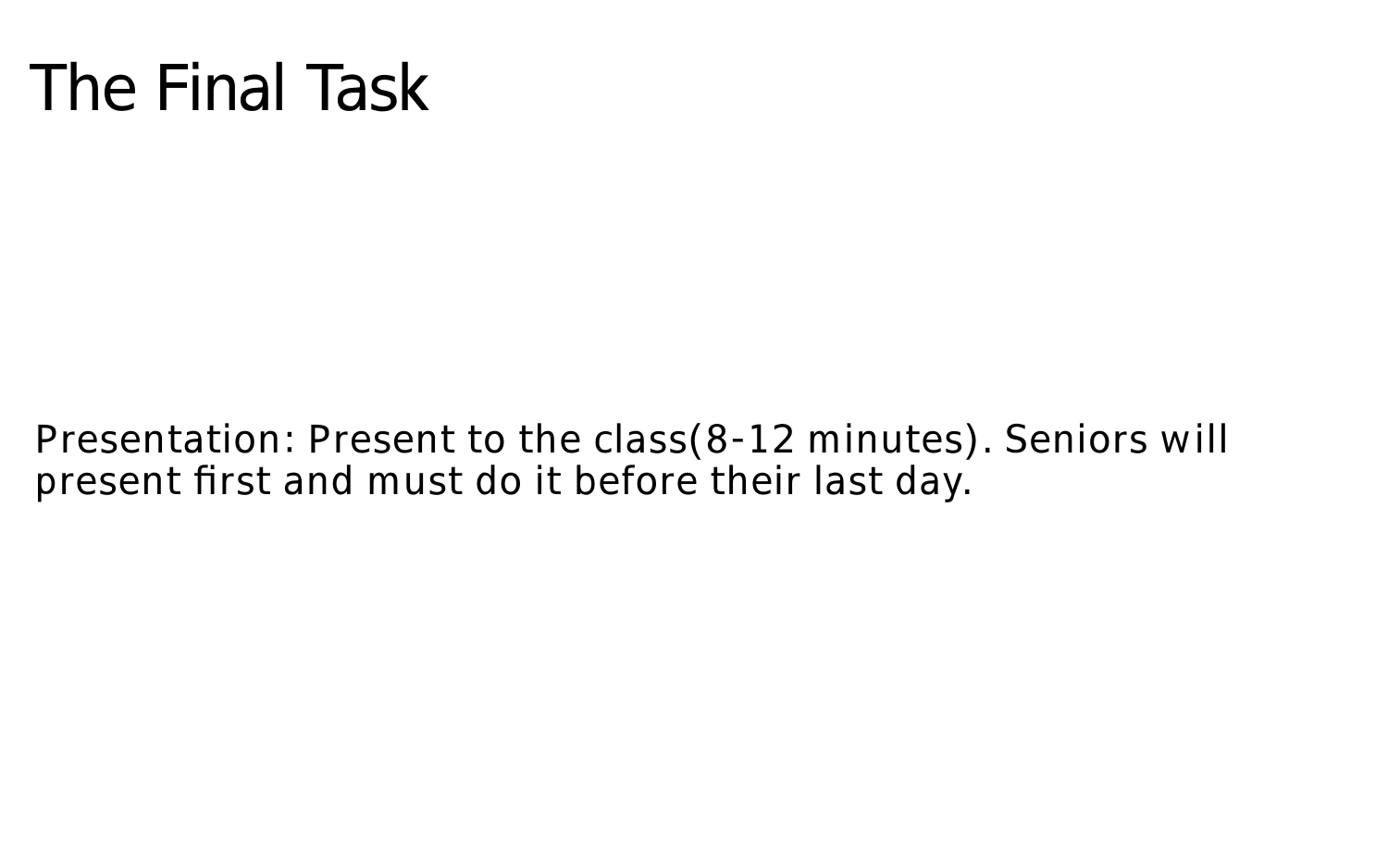

The Final Task

Presentation: Present to the class(8-12 minutes). Seniors will present first and must do it before their last day.